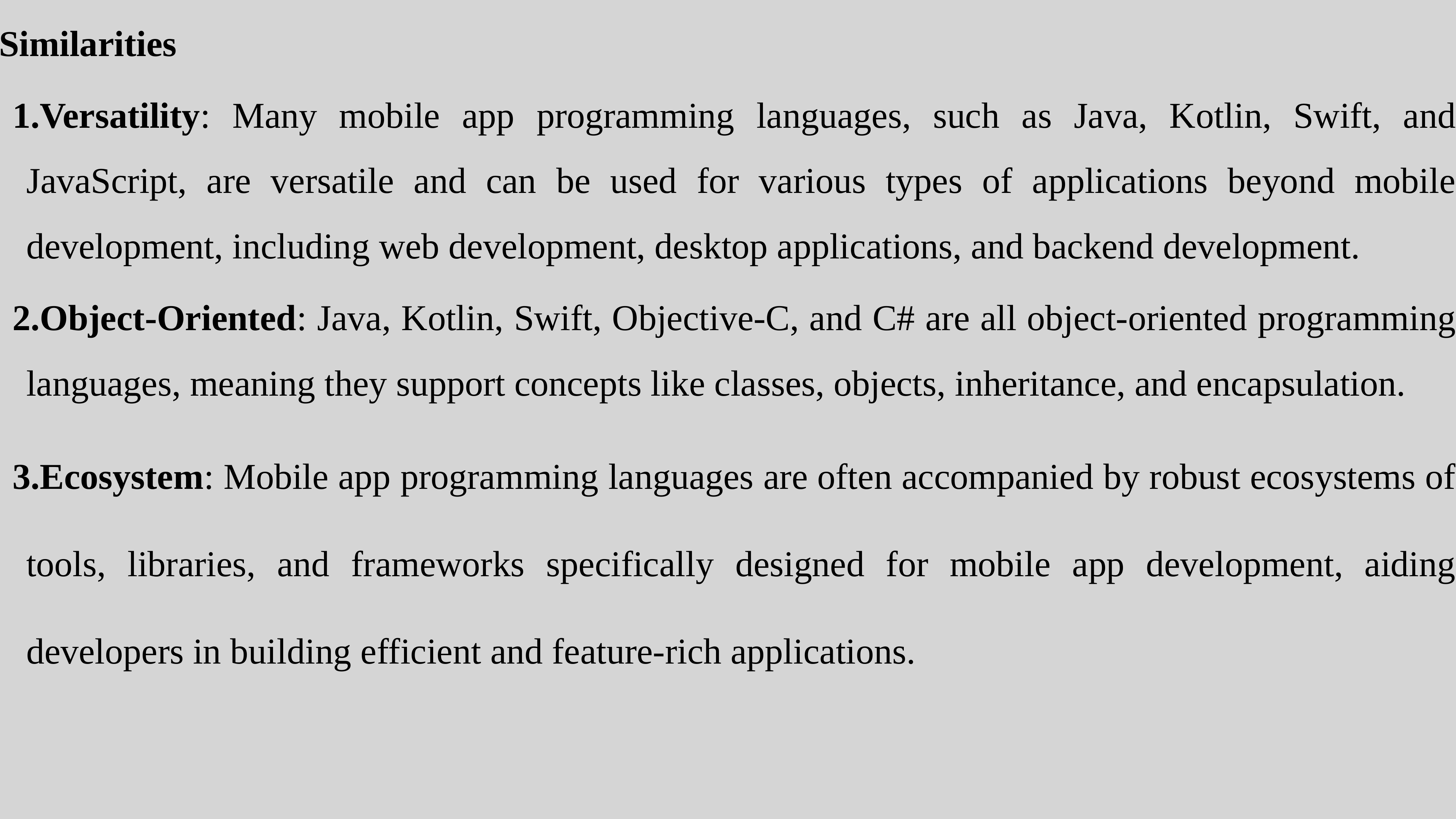

Similarities
Versatility: Many mobile app programming languages, such as Java, Kotlin, Swift, and JavaScript, are versatile and can be used for various types of applications beyond mobile development, including web development, desktop applications, and backend development.
Object-Oriented: Java, Kotlin, Swift, Objective-C, and C# are all object-oriented programming languages, meaning they support concepts like classes, objects, inheritance, and encapsulation.
Ecosystem: Mobile app programming languages are often accompanied by robust ecosystems of tools, libraries, and frameworks specifically designed for mobile app development, aiding developers in building efficient and feature-rich applications.